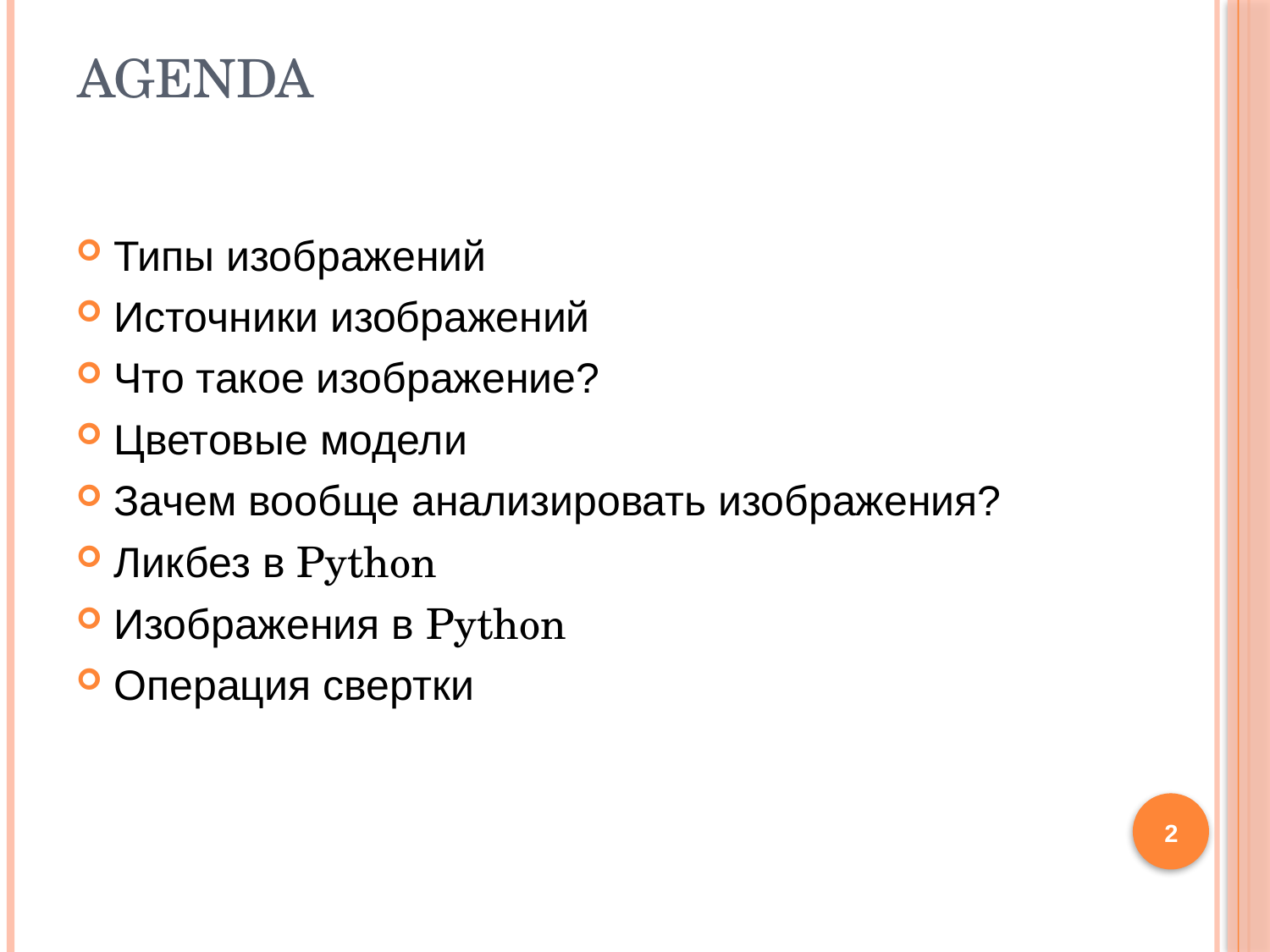

# Agenda
Типы изображений
Источники изображений
Что такое изображение?
Цветовые модели
Зачем вообще анализировать изображения?
Ликбез в Python
Изображения в Python
Операция свертки
2